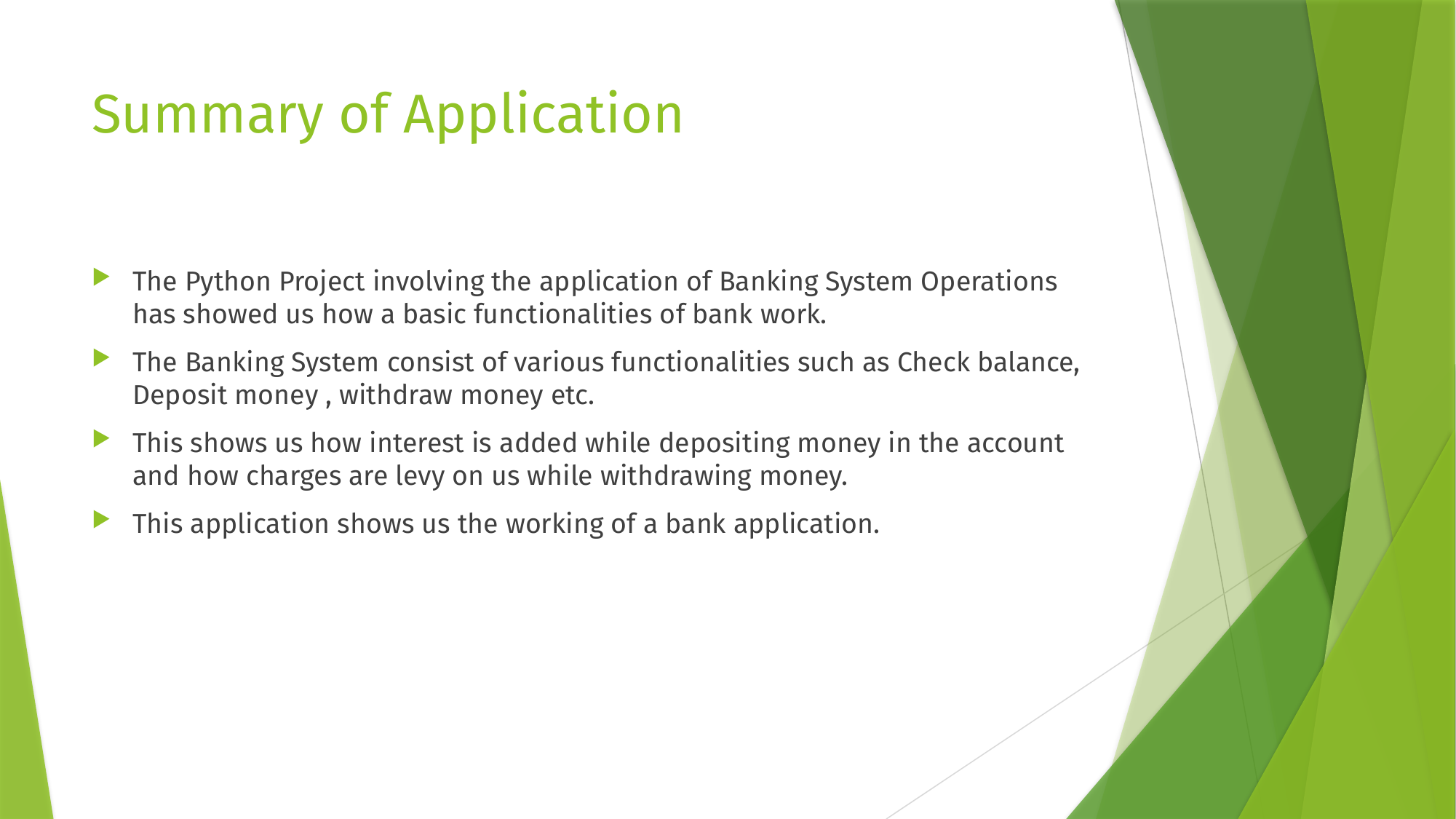

# Summary of Application
The Python Project involving the application of Banking System Operations has showed us how a basic functionalities of bank work.
The Banking System consist of various functionalities such as Check balance, Deposit money , withdraw money etc.
This shows us how interest is added while depositing money in the account and how charges are levy on us while withdrawing money.
This application shows us the working of a bank application.